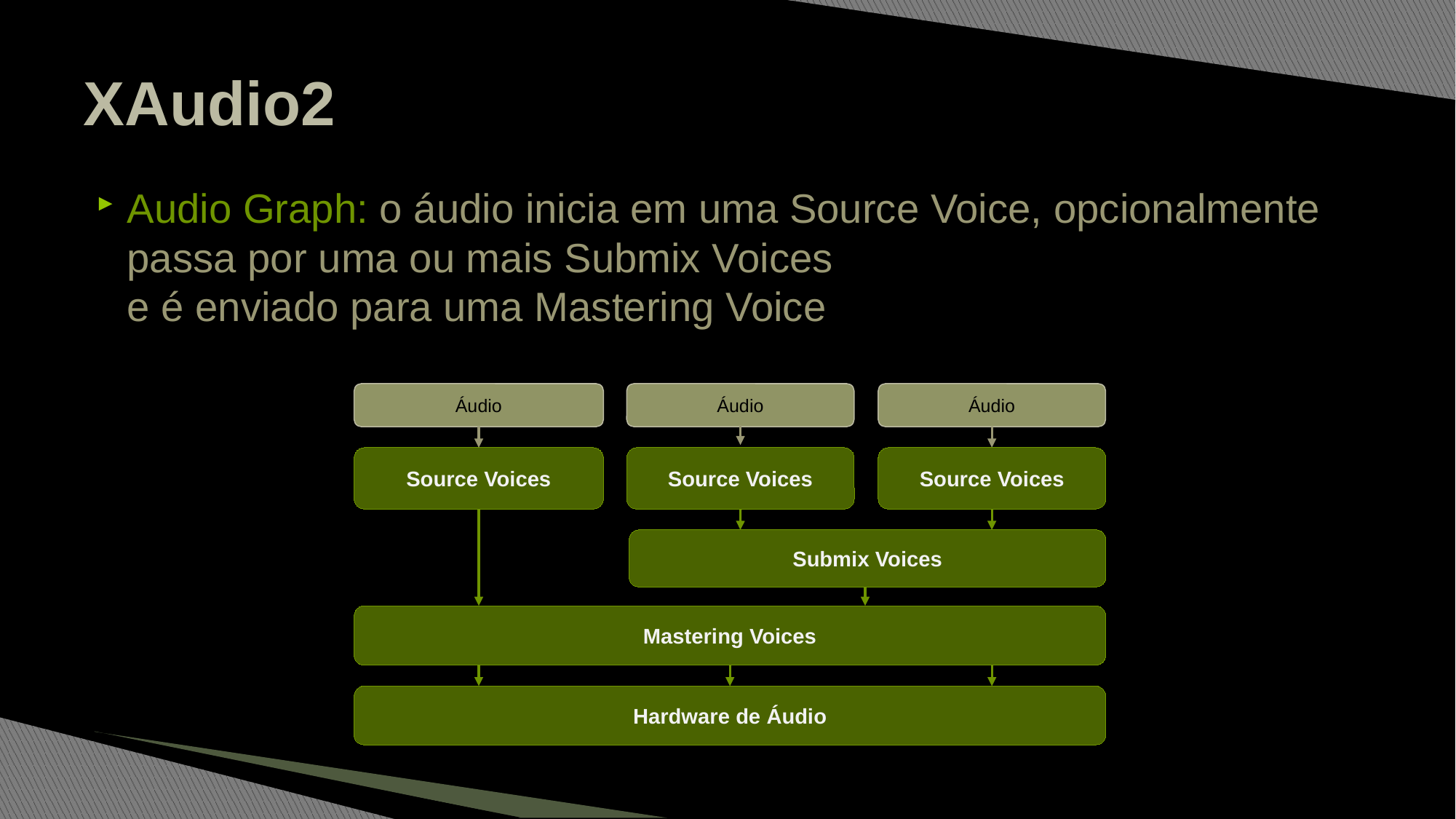

# XAudio2
Audio Graph: o áudio inicia em uma Source Voice, opcionalmente passa por uma ou mais Submix Voices
e é enviado para uma Mastering Voice
Áudio
Áudio
Áudio
Source Voices
Source Voices
Source Voices
Submix Voices
Mastering Voices
Hardware de Áudio